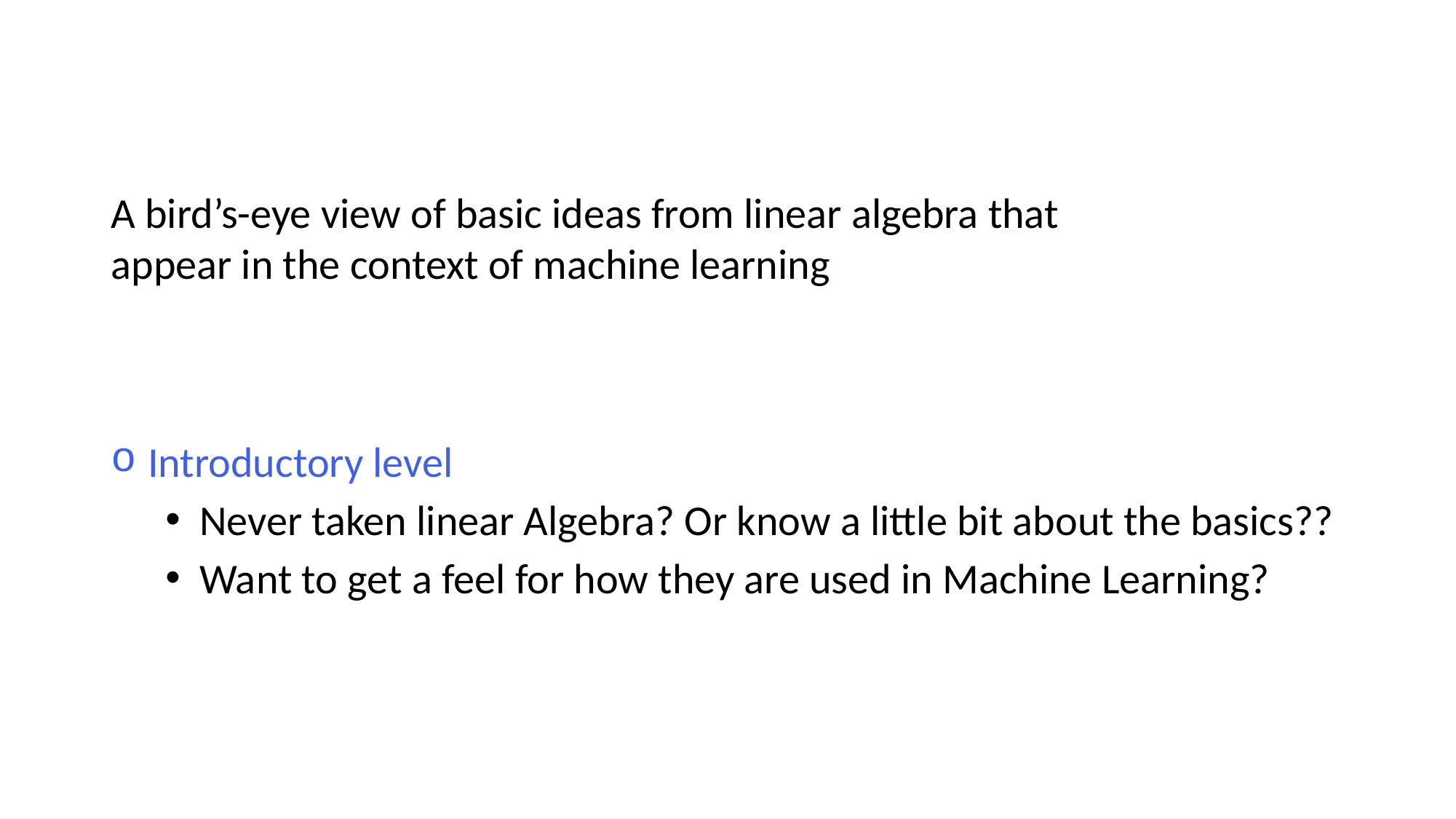

A bird’s-eye view of basic ideas from linear algebra that
appear in the context of machine learning

 Introductory level
Never taken linear Algebra? Or know a little bit about the basics??
Want to get a feel for how they are used in Machine Learning?